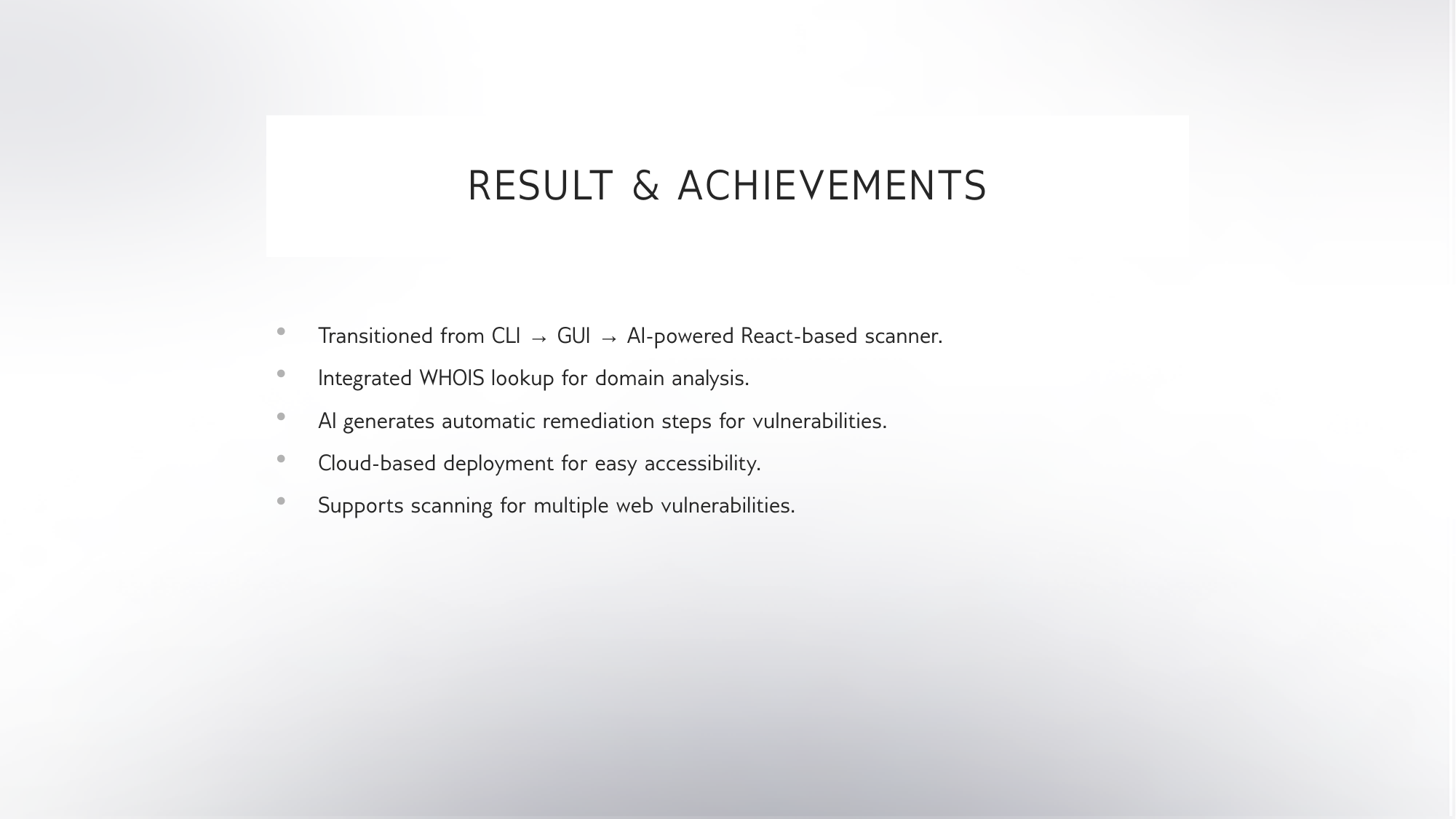

# Result & Achievements
Transitioned from CLI → GUI → AI-powered React-based scanner.
Integrated WHOIS lookup for domain analysis.
AI generates automatic remediation steps for vulnerabilities.
Cloud-based deployment for easy accessibility.
Supports scanning for multiple web vulnerabilities.